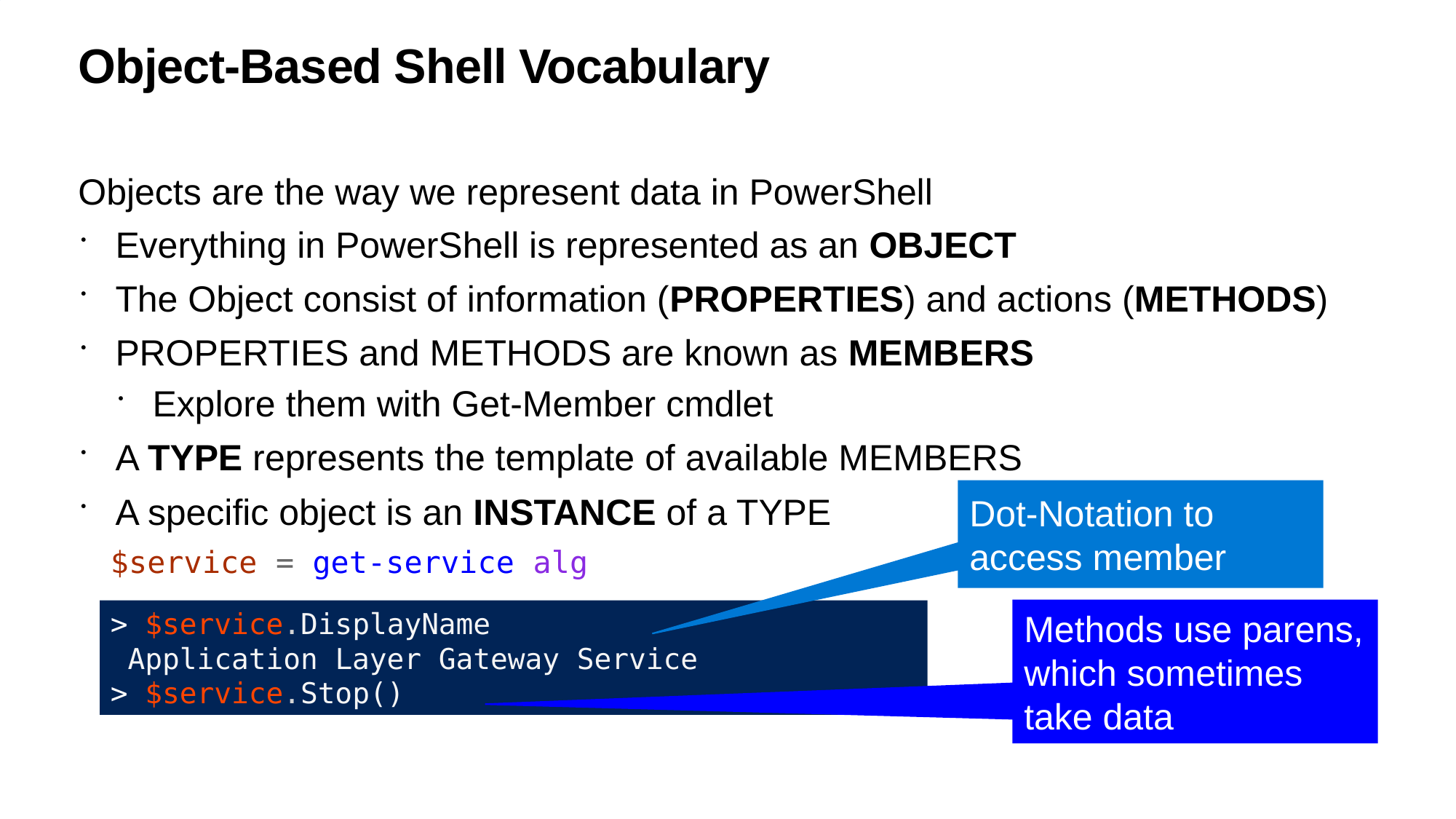

# Object-Based Shell Vocabulary
Objects are the way we represent data in PowerShell
Everything in PowerShell is represented as an OBJECT
The Object consist of information (PROPERTIES) and actions (METHODS)
PROPERTIES and METHODS are known as MEMBERS
Explore them with Get-Member cmdlet
A TYPE represents the template of available MEMBERS
A specific object is an INSTANCE of a TYPE

Dot-Notation to access member
$service = get-service alg
> $service.DisplayName
 Application Layer Gateway Service
> $service.Stop()
Methods use parens, which sometimes take data